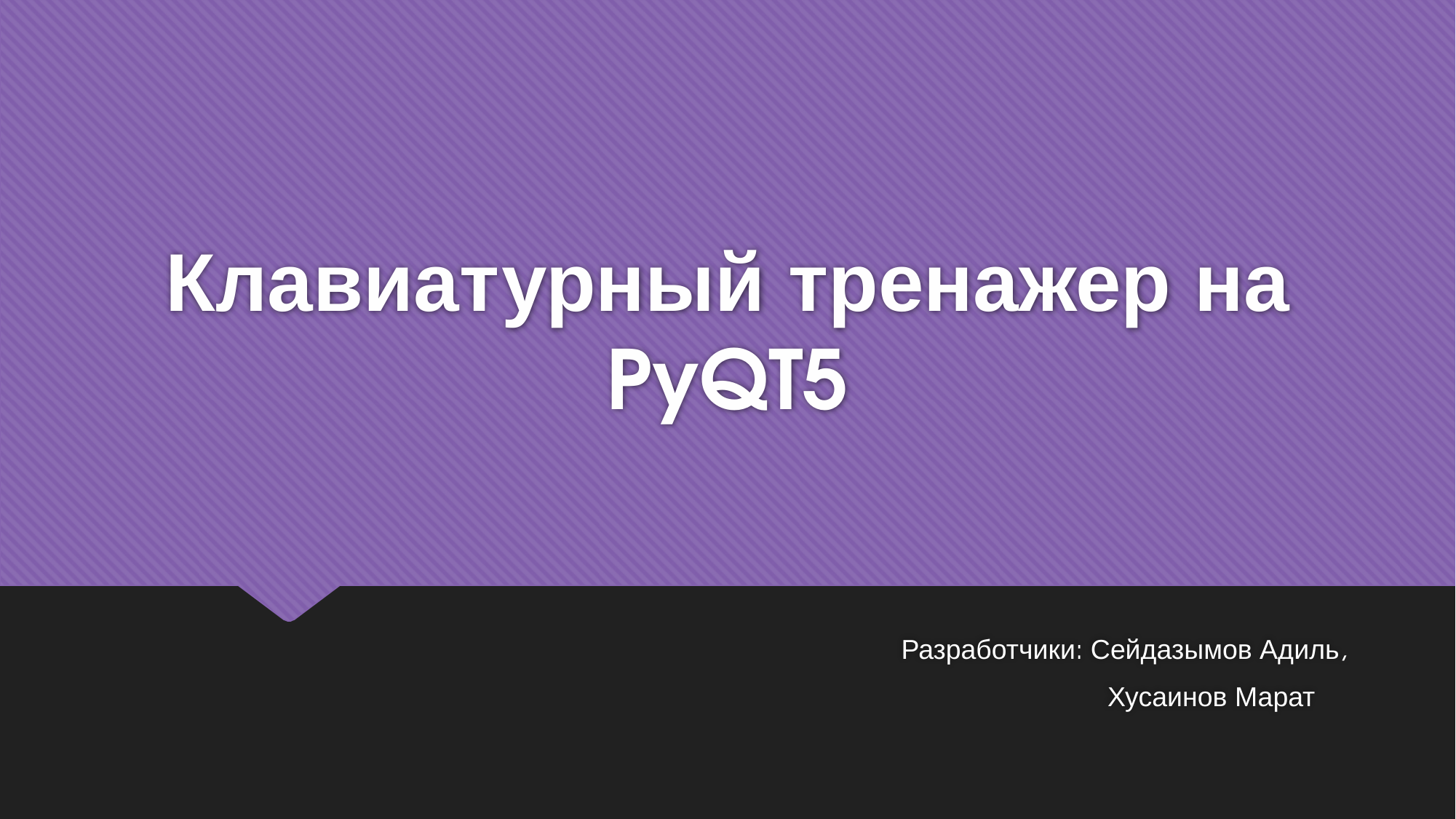

# Клавиатурный тренажер на PyQT5
Разработчики: Сейдазымов Адиль,
                           Хусаинов Марат